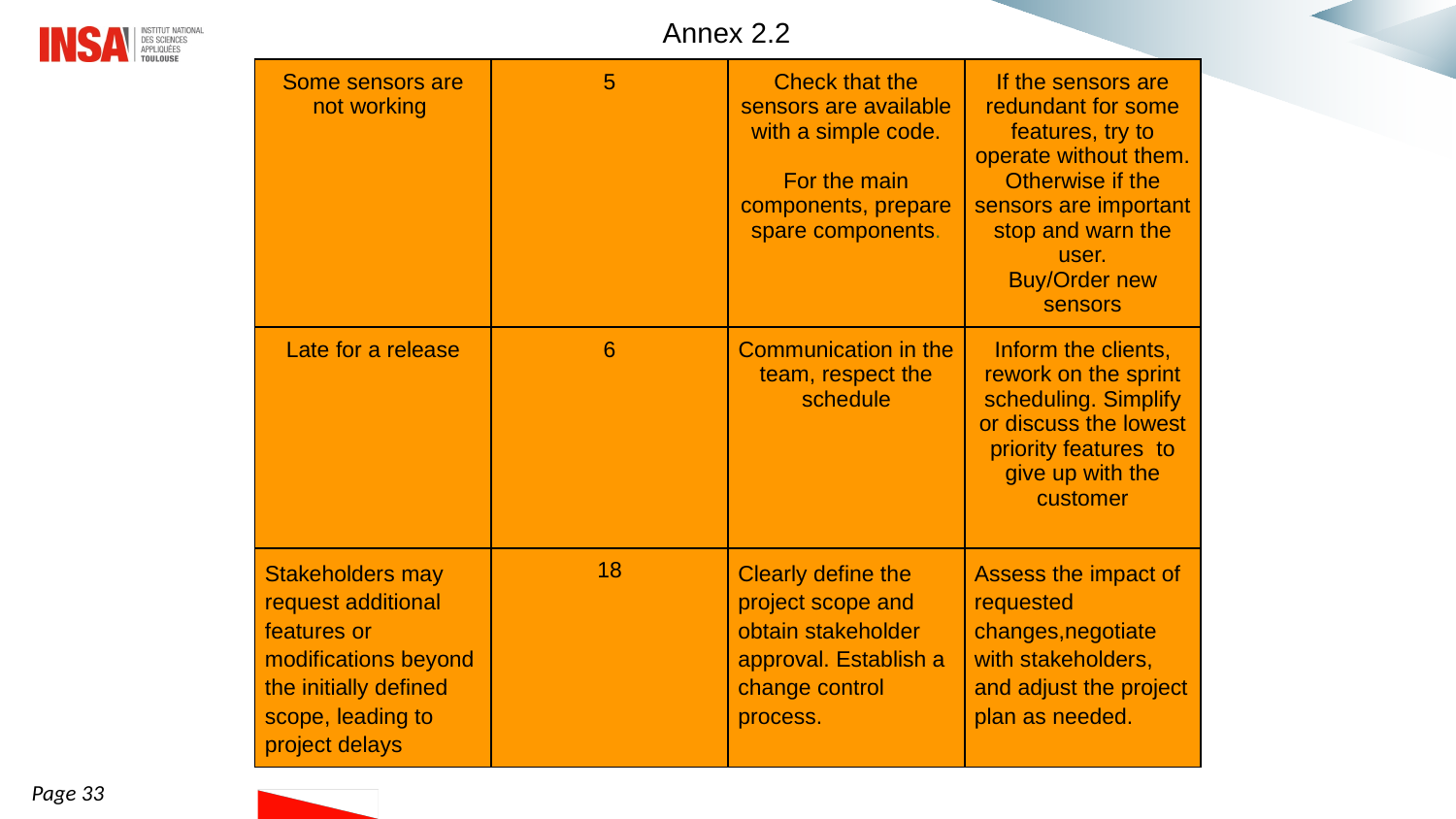

Annex 2.2
| Some sensors are not working | 5 | Check that the sensors are available with a simple code. For the main components, prepare spare components. | If the sensors are redundant for some features, try to operate without them. Otherwise if the sensors are important stop and warn the user. Buy/Order new sensors |
| --- | --- | --- | --- |
| Late for a release | 6 | Communication in the team, respect the schedule | Inform the clients, rework on the sprint scheduling. Simplify or discuss the lowest priority features to give up with the customer |
| Stakeholders may request additional features or modifications beyond the initially defined scope, leading to project delays | 18 | Clearly define the project scope and obtain stakeholder approval. Establish a change control process. | Assess the impact of requested changes,negotiate with stakeholders, and adjust the project plan as needed. |
#